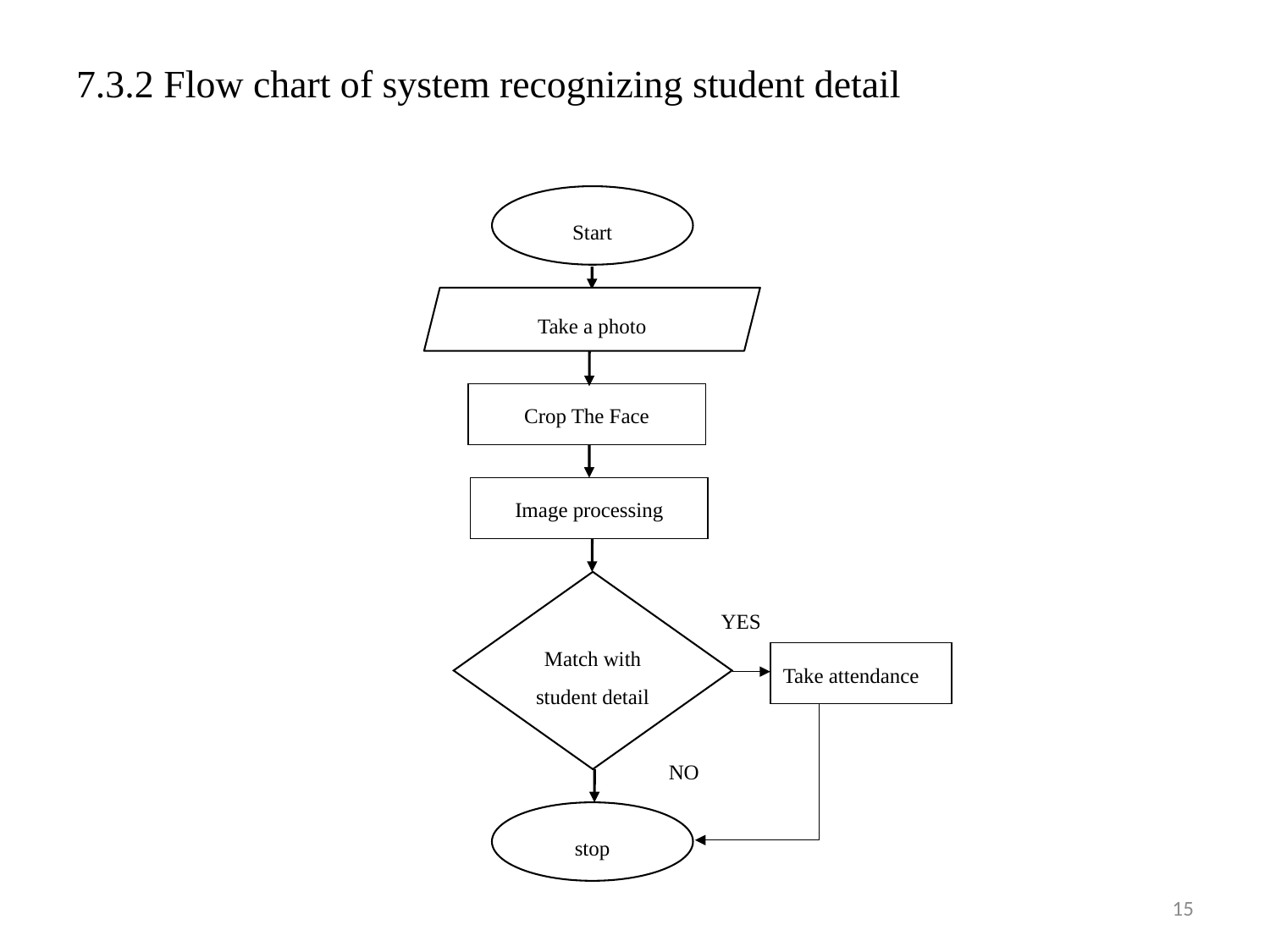

7.3.2 Flow chart of system recognizing student detail

Start
Take a photo
Crop The Face
Image processing

Match with student detail
YES
Take attendance

NO
stop
15